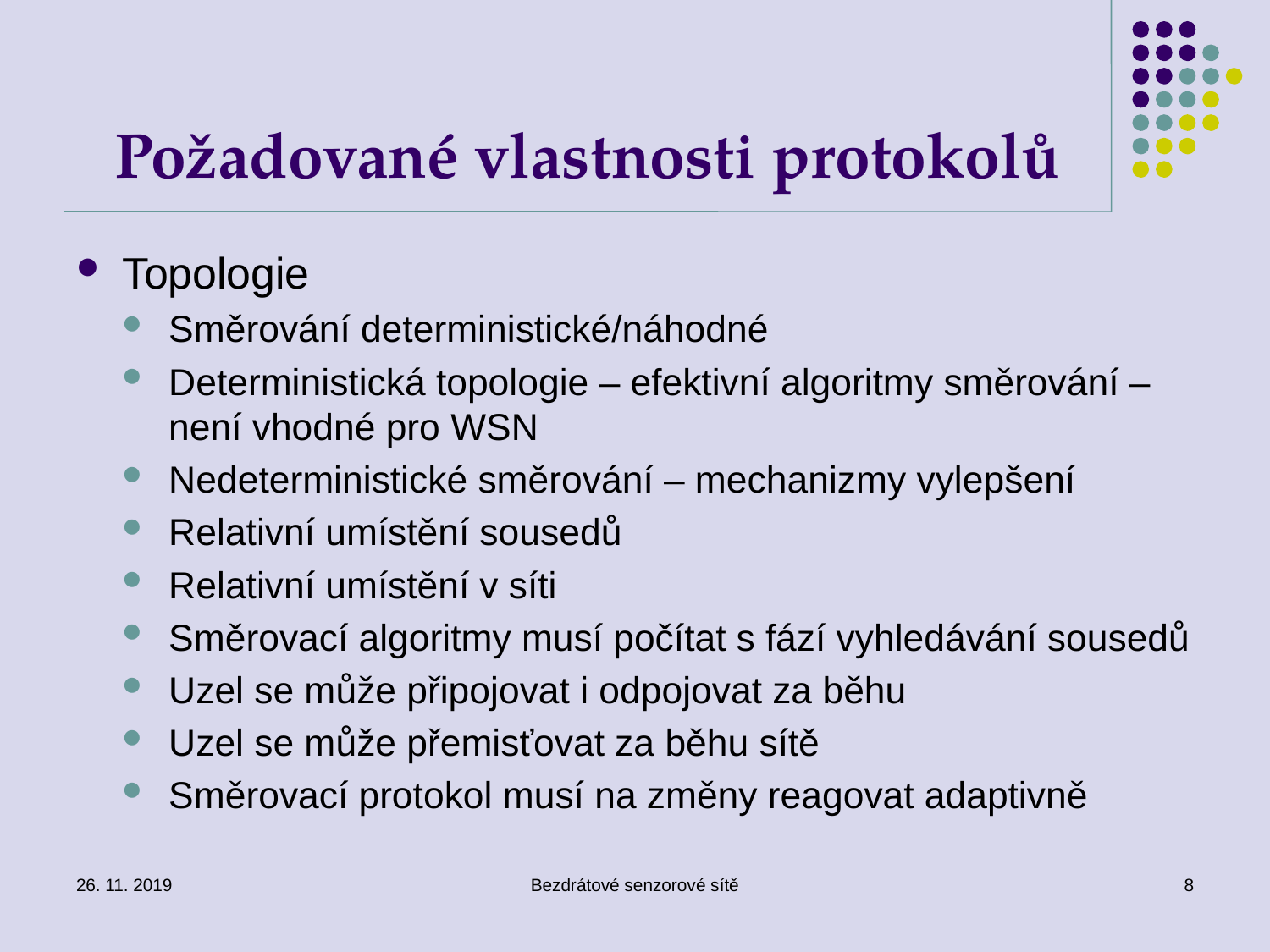

# Požadované vlastnosti protokolů
Topologie
Směrování deterministické/náhodné
Deterministická topologie – efektivní algoritmy směrování – není vhodné pro WSN
Nedeterministické směrování – mechanizmy vylepšení
Relativní umístění sousedů
Relativní umístění v síti
Směrovací algoritmy musí počítat s fází vyhledávání sousedů
Uzel se může připojovat i odpojovat za běhu
Uzel se může přemisťovat za běhu sítě
Směrovací protokol musí na změny reagovat adaptivně

26. 11. 2019
Bezdrátové senzorové sítě
8